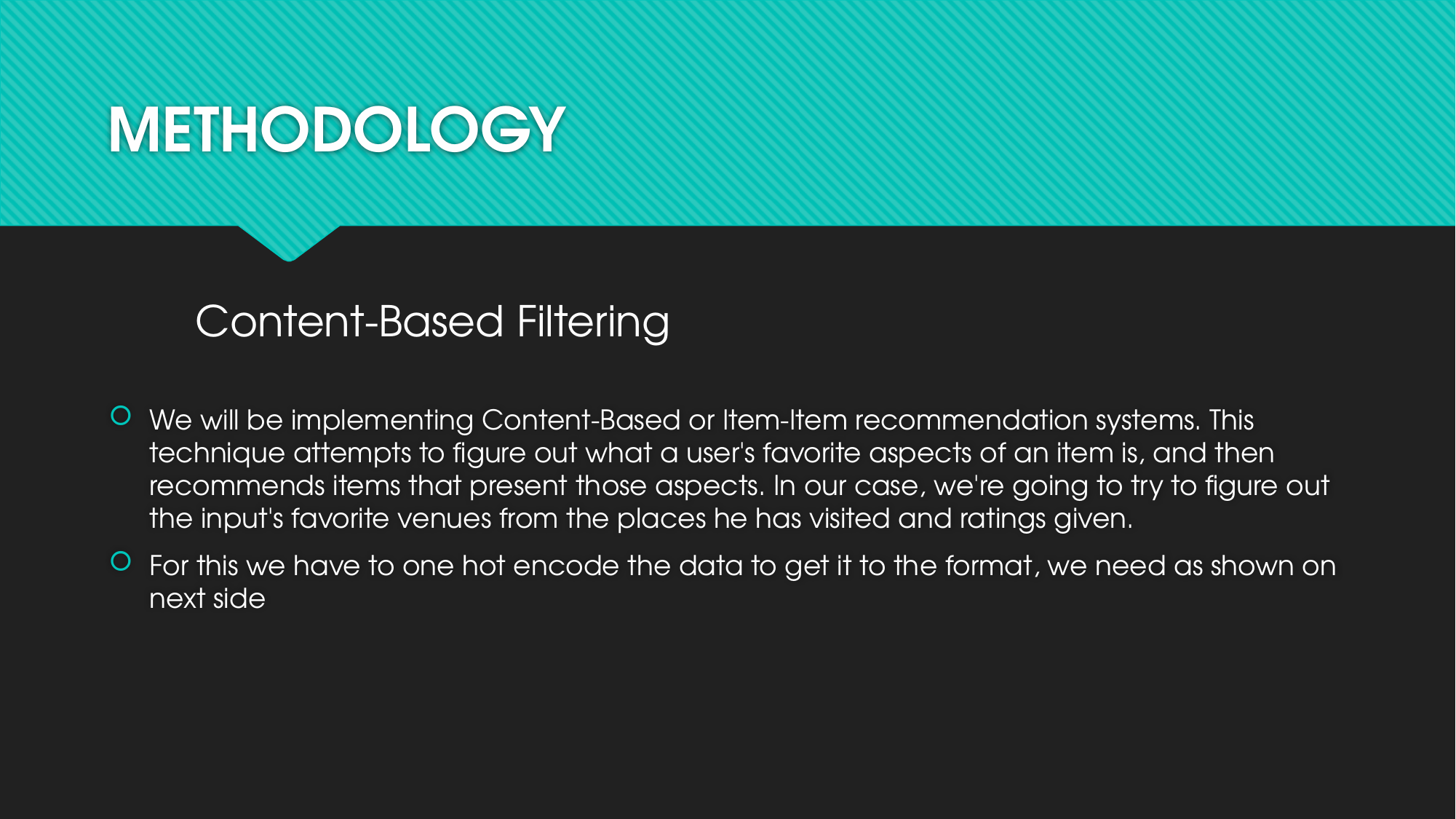

# METHODOLOGY
		Content-Based Filtering

We will be implementing Content-Based or Item-Item recommendation systems. This technique attempts to figure out what a user's favorite aspects of an item is, and then recommends items that present those aspects. In our case, we're going to try to figure out the input's favorite venues from the places he has visited and ratings given.
For this we have to one hot encode the data to get it to the format, we need as shown on next side